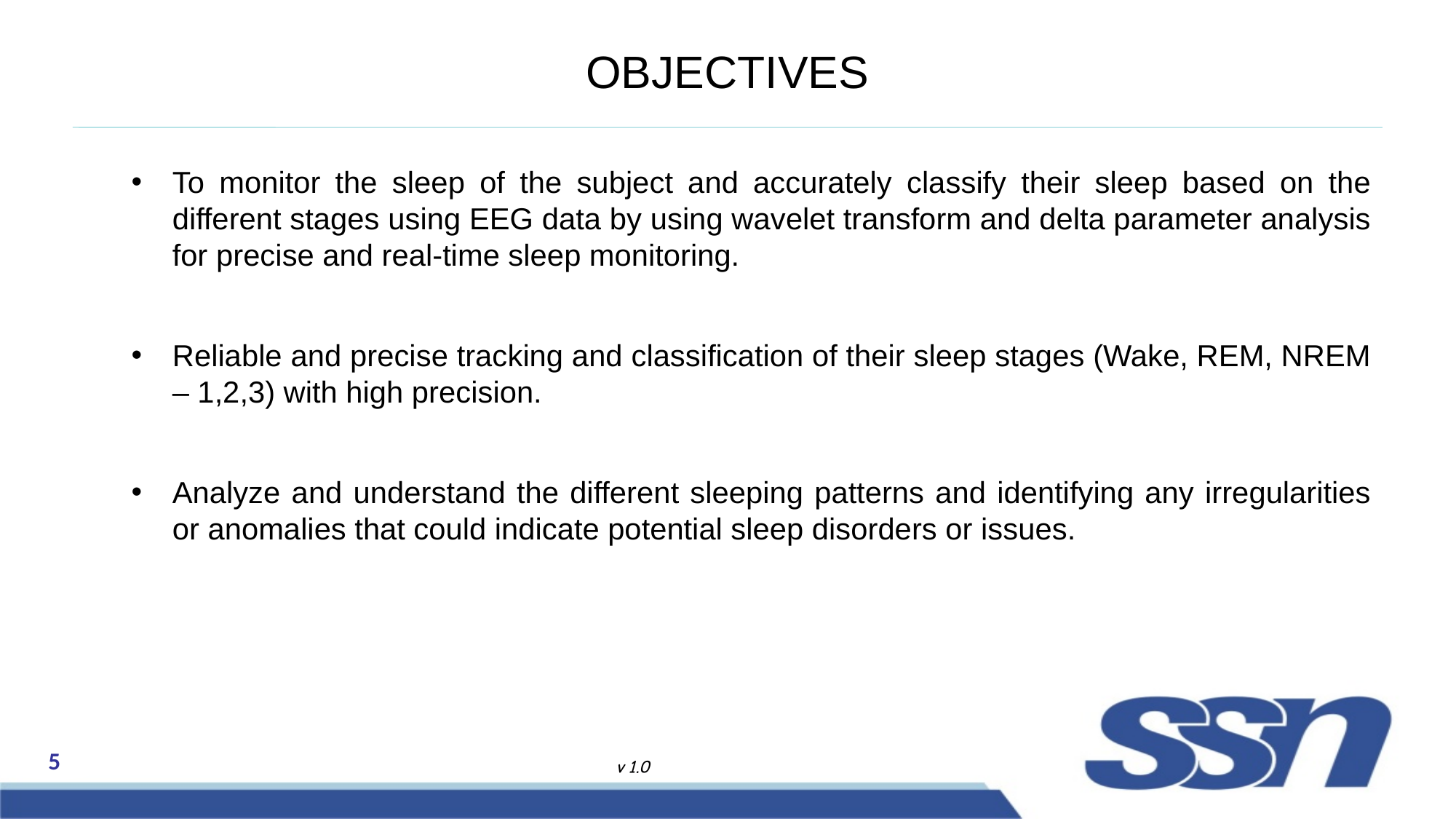

# OBJECTIVES
To monitor the sleep of the subject and accurately classify their sleep based on the different stages using EEG data by using wavelet transform and delta parameter analysis for precise and real-time sleep monitoring.

Reliable and precise tracking and classification of their sleep stages (Wake, REM, NREM – 1,2,3) with high precision.

Analyze and understand the different sleeping patterns and identifying any irregularities or anomalies that could indicate potential sleep disorders or issues.